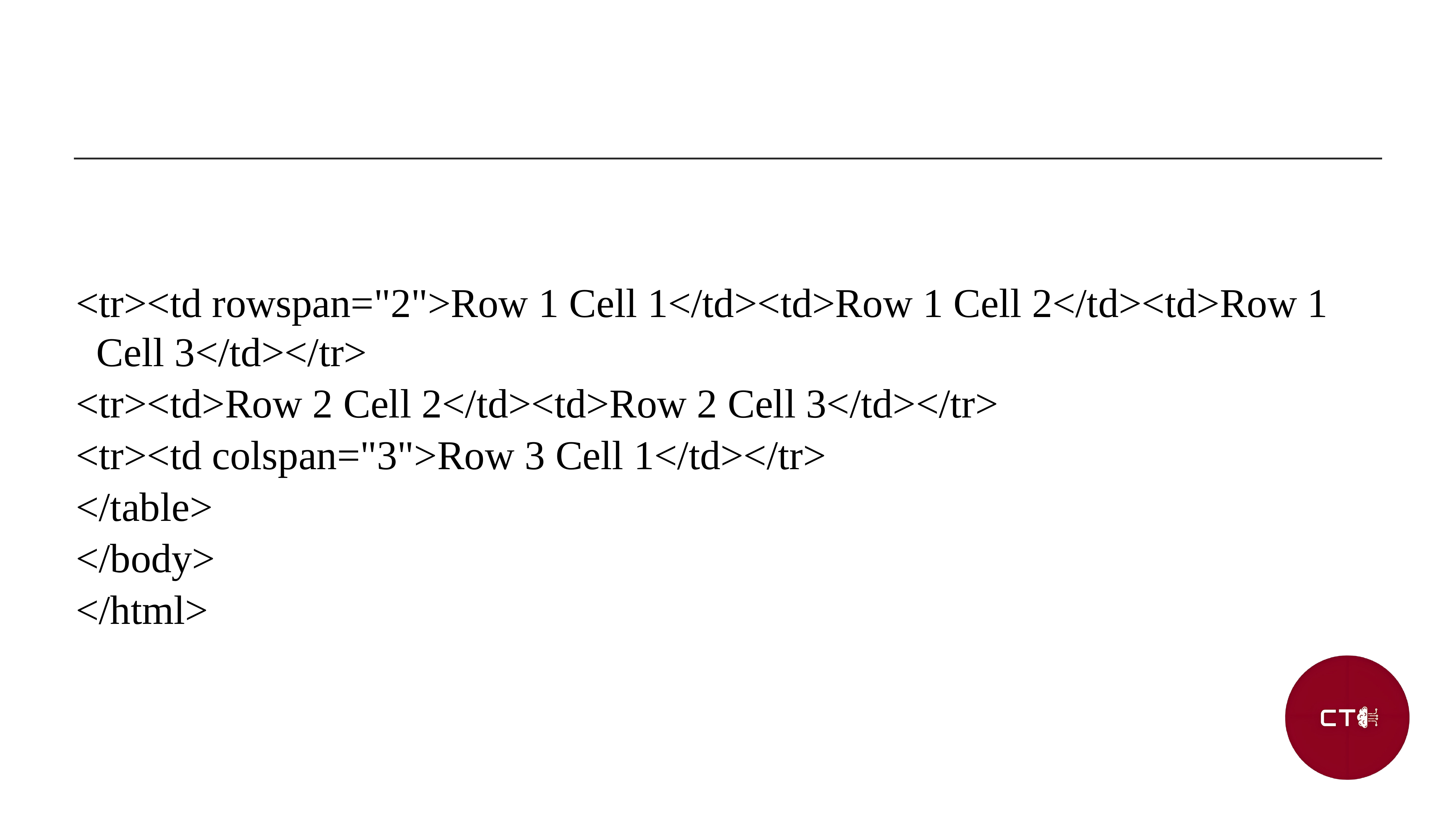

<tr><td rowspan="2">Row 1 Cell 1</td><td>Row 1 Cell 2</td><td>Row 1 Cell 3</td></tr>
<tr><td>Row 2 Cell 2</td><td>Row 2 Cell 3</td></tr>
<tr><td colspan="3">Row 3 Cell 1</td></tr>
</table>
</body>
</html>